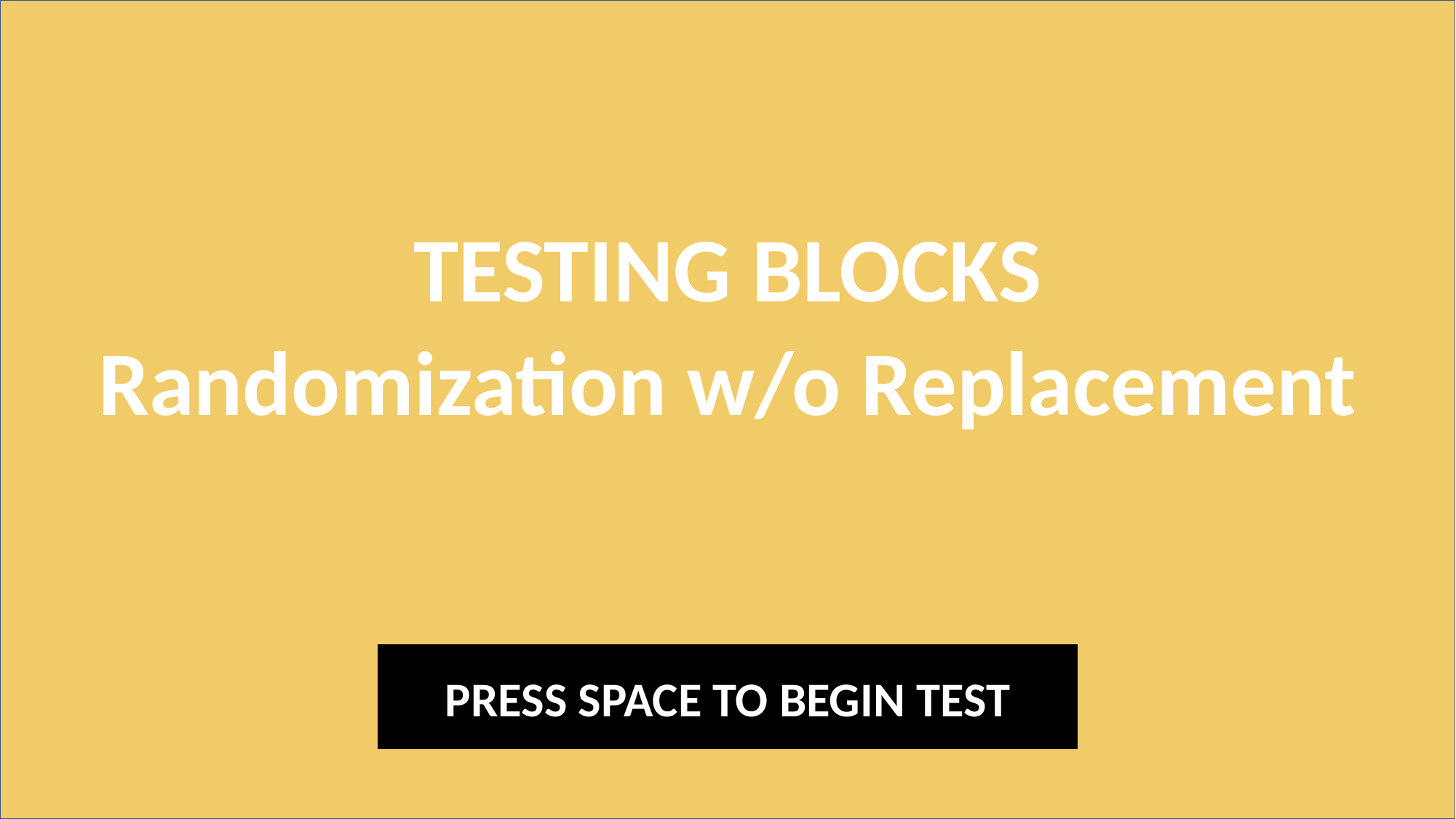

TESTING BLOCKS
Randomization w/o Replacement
PRESS SPACE TO BEGIN TEST